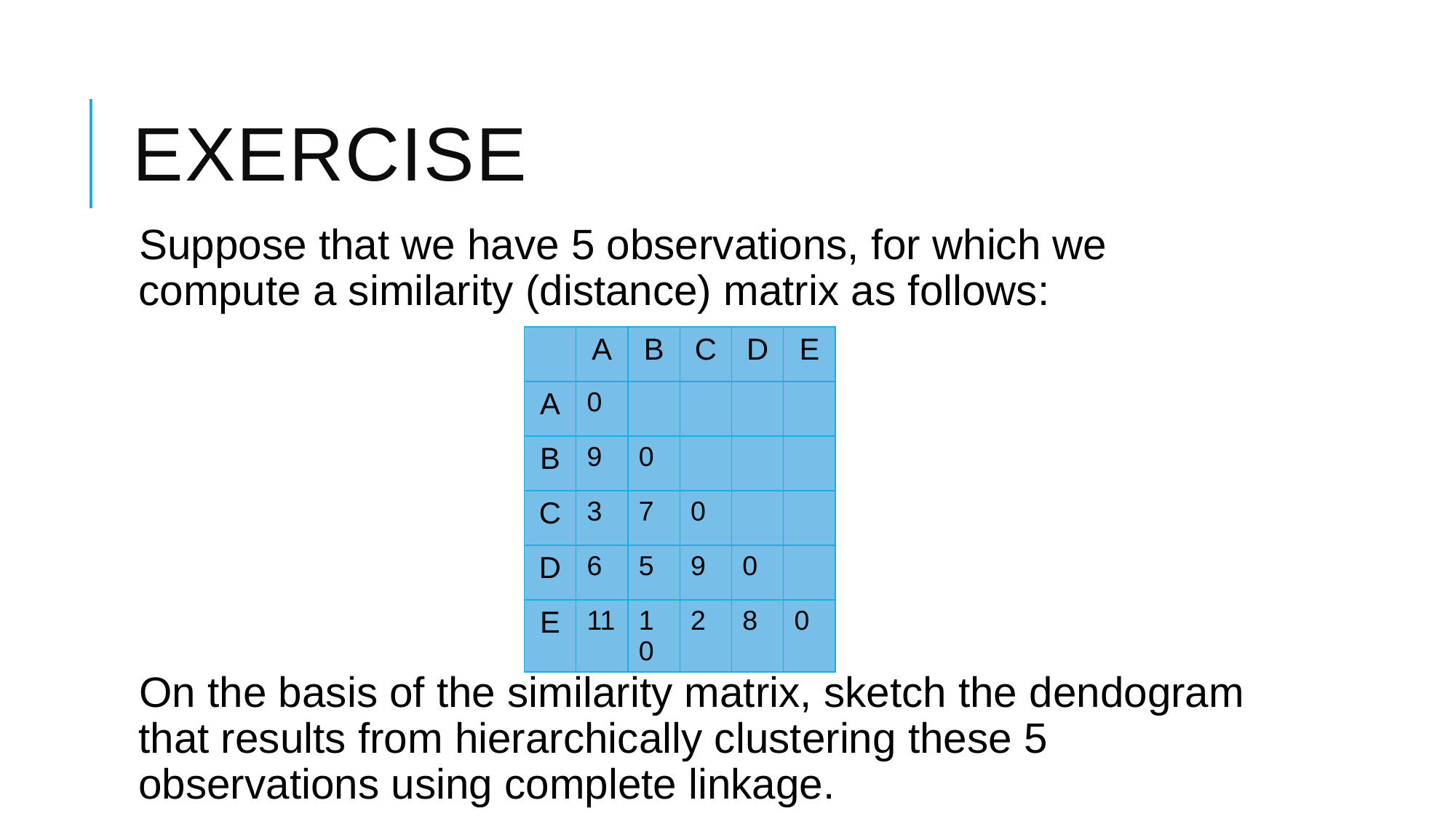

# Exercise
Suppose that we have 5 observations, for which we compute a similarity (distance) matrix as follows:

On the basis of the similarity matrix, sketch the dendogram that results from hierarchically clustering these 5 observations using complete linkage.
|  | A | B | C | D | E |
| --- | --- | --- | --- | --- | --- |
| A | 0 |  |  |  |  |
| B | 9 | 0 |  |  |  |
| C | 3 | 7 | 0 |  |  |
| D | 6 | 5 | 9 | 0 |  |
| E | 11 | 10 | 2 | 8 | 0 |